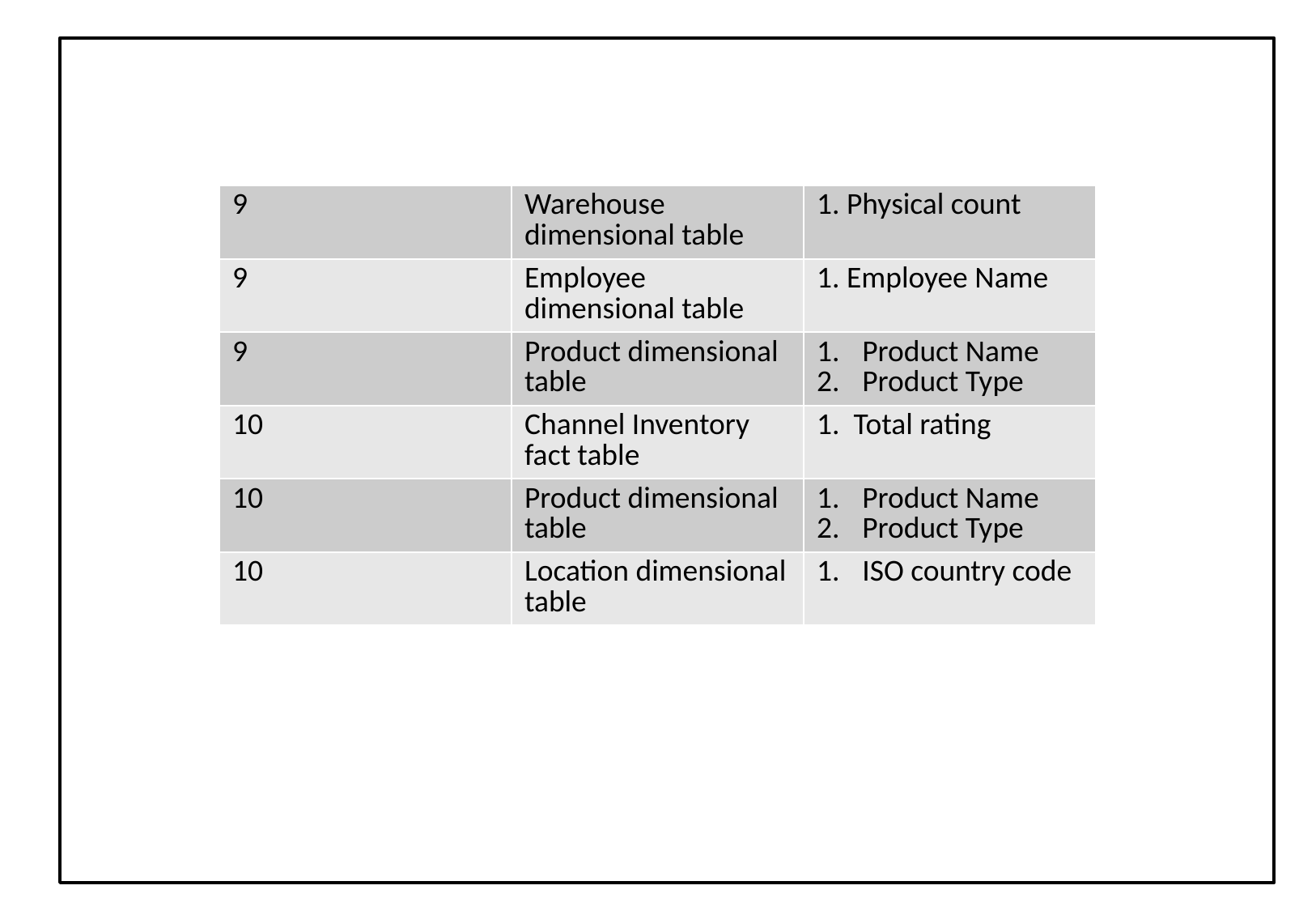

| 9 | Warehouse dimensional table | 1. Physical count |
| --- | --- | --- |
| 9 | Employee dimensional table | 1. Employee Name |
| 9 | Product dimensional table | Product Name Product Type |
| 10 | Channel Inventory fact table | 1. Total rating |
| 10 | Product dimensional table | Product Name Product Type |
| 10 | Location dimensional table | ISO country code |